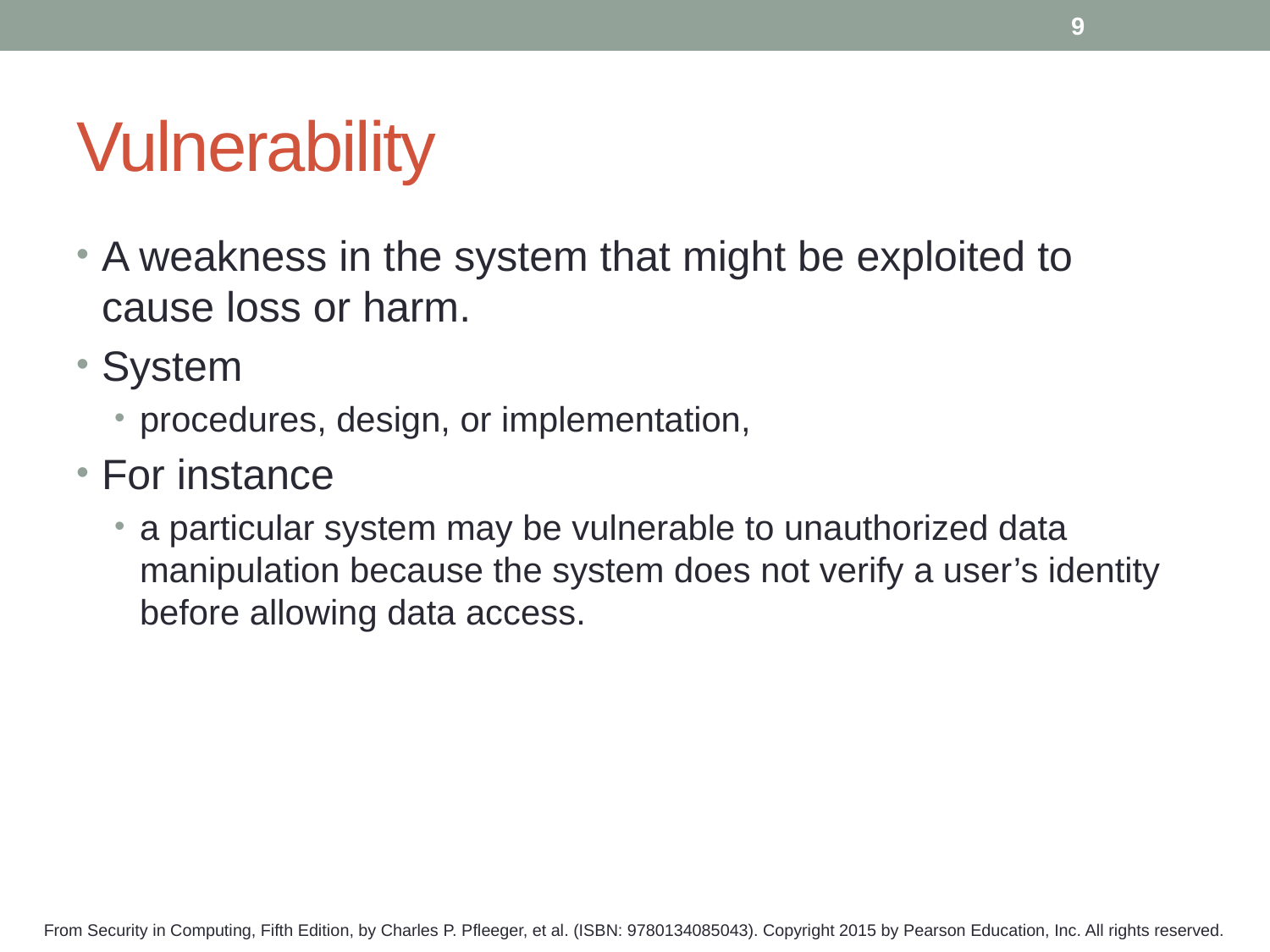

9
# Vulnerability
A weakness in the system that might be exploited to cause loss or harm.
System
procedures, design, or implementation,
For instance
a particular system may be vulnerable to unauthorized data manipulation because the system does not verify a user’s identity before allowing data access.
From Security in Computing, Fifth Edition, by Charles P. Pfleeger, et al. (ISBN: 9780134085043). Copyright 2015 by Pearson Education, Inc. All rights reserved.